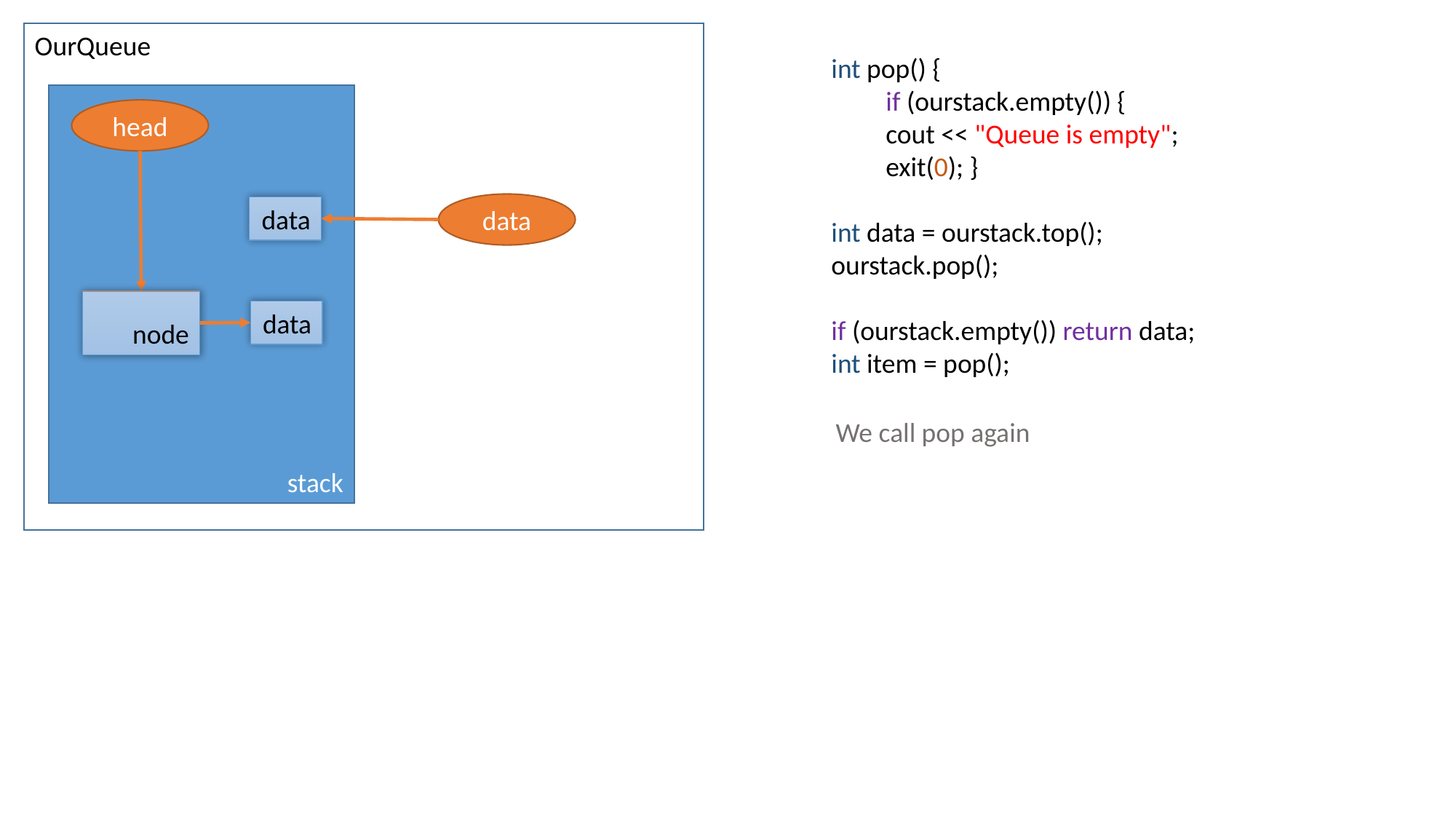

OurQueue
int pop() {
	if (ourstack.empty()) {
	cout << "Queue is empty";
	exit(0); }

int data = ourstack.top();
ourstack.pop();

if (ourstack.empty()) return data;
int item = pop();
stack
head
data
data
node
data
We call pop again